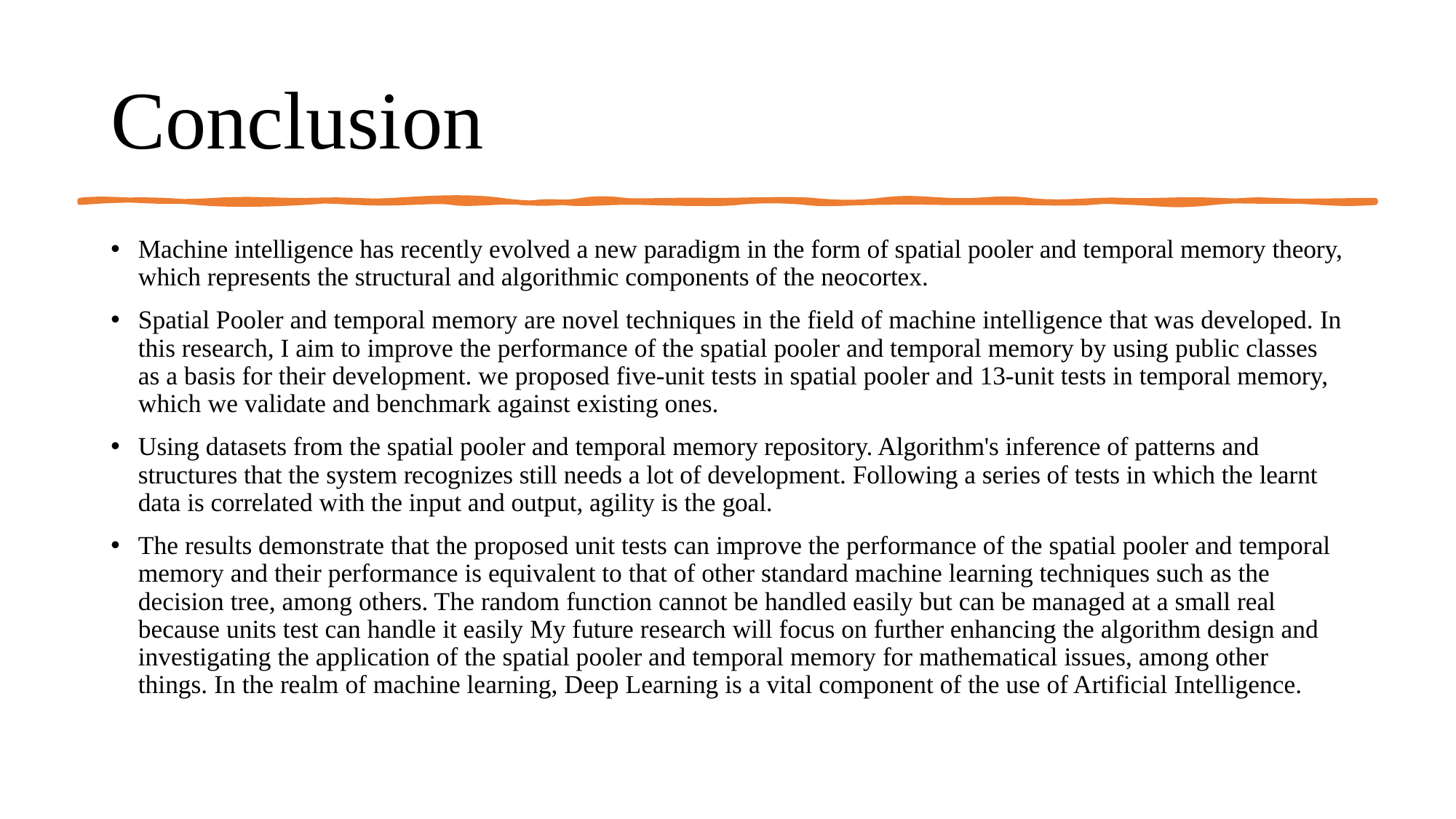

# Conclusion

Machine intelligence has recently evolved a new paradigm in the form of spatial pooler and temporal memory theory, which represents the structural and algorithmic components of the neocortex.
Spatial Pooler and temporal memory are novel techniques in the field of machine intelligence that was developed. In this research, I aim to improve the performance of the spatial pooler and temporal memory by using public classes as a basis for their development. we proposed five-unit tests in spatial pooler and 13-unit tests in temporal memory, which we validate and benchmark against existing ones.
Using datasets from the spatial pooler and temporal memory repository. Algorithm's inference of patterns and structures that the system recognizes still needs a lot of development. Following a series of tests in which the learnt data is correlated with the input and output, agility is the goal.
The results demonstrate that the proposed unit tests can improve the performance of the spatial pooler and temporal memory and their performance is equivalent to that of other standard machine learning techniques such as the decision tree, among others. The random function cannot be handled easily but can be managed at a small real because units test can handle it easily My future research will focus on further enhancing the algorithm design and investigating the application of the spatial pooler and temporal memory for mathematical issues, among other things. In the realm of machine learning, Deep Learning is a vital component of the use of Artificial Intelligence.